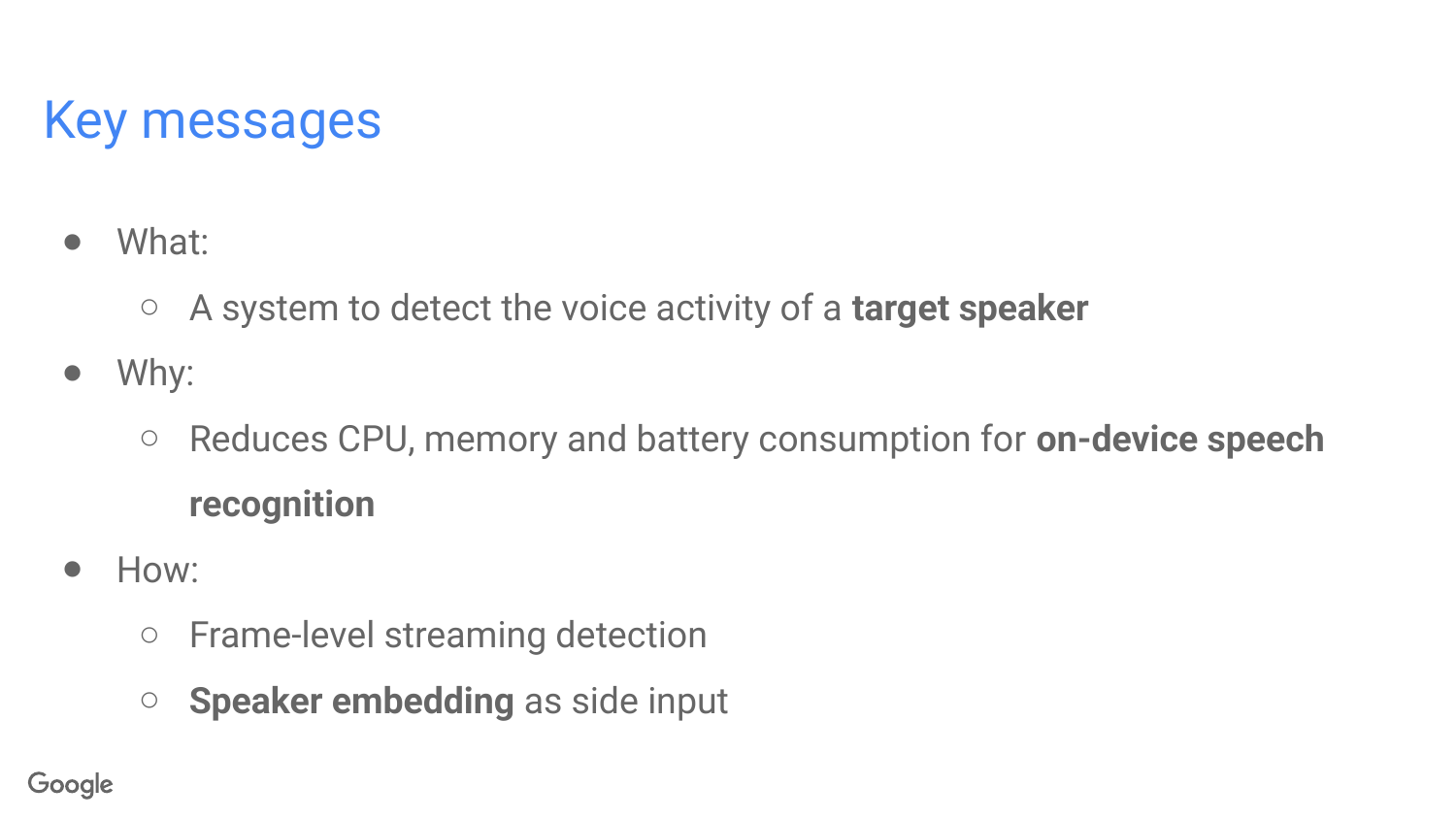

# Key messages
What:
A system to detect the voice activity of a target speaker
Why:
Reduces CPU, memory and battery consumption for on-device speech recognition
How:
Frame-level streaming detection
Speaker embedding as side input